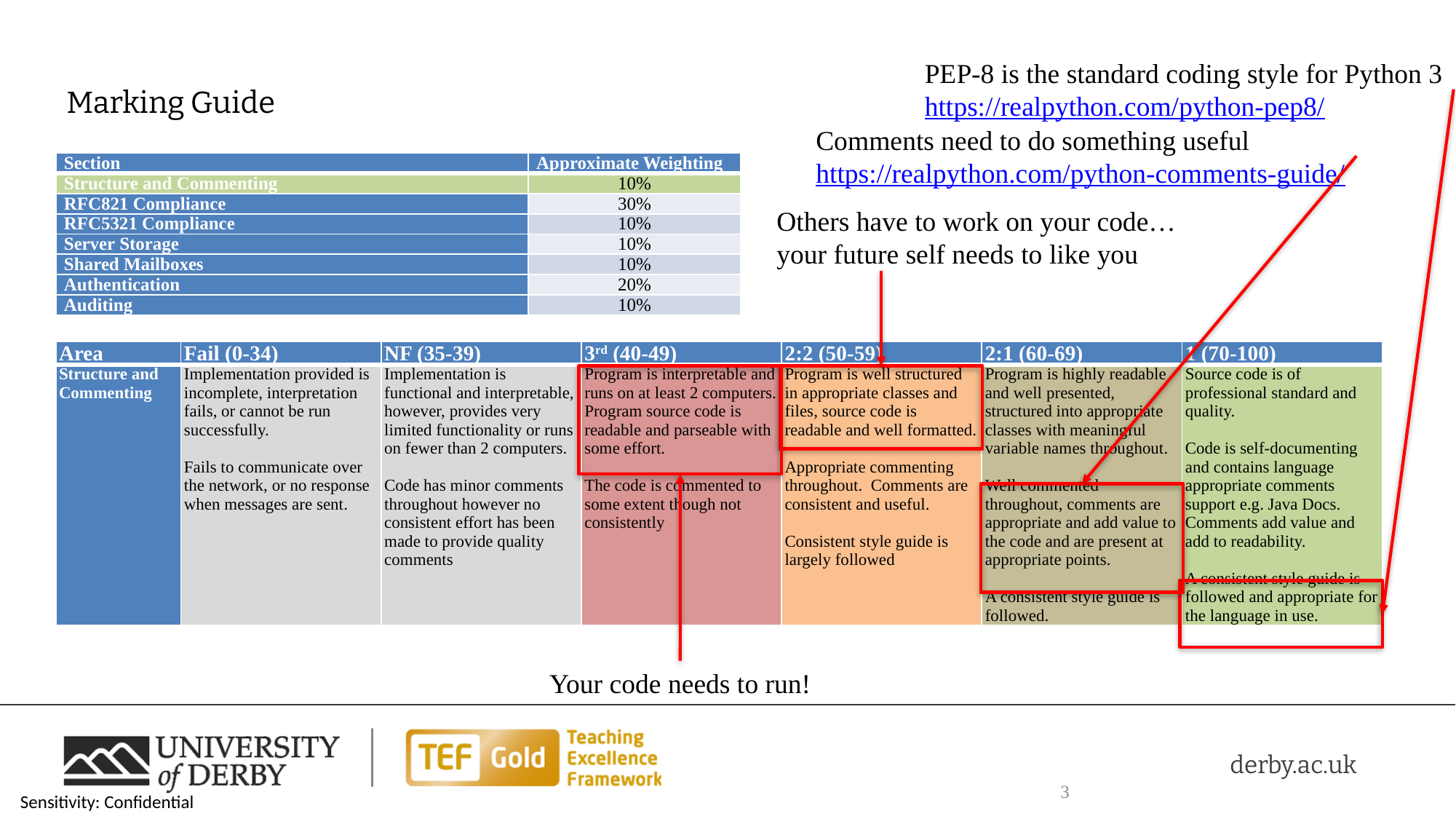

# Marking Guide
PEP-8 is the standard coding style for Python 3
https://realpython.com/python-pep8/
Comments need to do something useful
https://realpython.com/python-comments-guide/
| Section | Approximate Weighting |
| --- | --- |
| Structure and Commenting | 10% |
| RFC821 Compliance | 30% |
| RFC5321 Compliance | 10% |
| Server Storage | 10% |
| Shared Mailboxes | 10% |
| Authentication | 20% |
| Auditing | 10% |
Others have to work on your code…
your future self needs to like you
| Area | Fail (0-34) | NF (35-39) | 3rd (40-49) | 2:2 (50-59) | 2:1 (60-69) | 1 (70-100) |
| --- | --- | --- | --- | --- | --- | --- |
| Structure and Commenting | Implementation provided is incomplete, interpretation fails, or cannot be run successfully.   Fails to communicate over the network, or no response when messages are sent. | Implementation is functional and interpretable, however, provides very limited functionality or runs on fewer than 2 computers.   Code has minor comments throughout however no consistent effort has been made to provide quality comments | Program is interpretable and runs on at least 2 computers. Program source code is readable and parseable with some effort.   The code is commented to some extent though not consistently | Program is well structured in appropriate classes and files, source code is readable and well formatted.   Appropriate commenting throughout. Comments are consistent and useful.   Consistent style guide is largely followed | Program is highly readable and well presented, structured into appropriate classes with meaningful variable names throughout.   Well commented throughout, comments are appropriate and add value to the code and are present at appropriate points.   A consistent style guide is followed. | Source code is of professional standard and quality.   Code is self-documenting and contains language appropriate comments support e.g. Java Docs. Comments add value and add to readability.   A consistent style guide is followed and appropriate for the language in use. |

Your code needs to run!
3